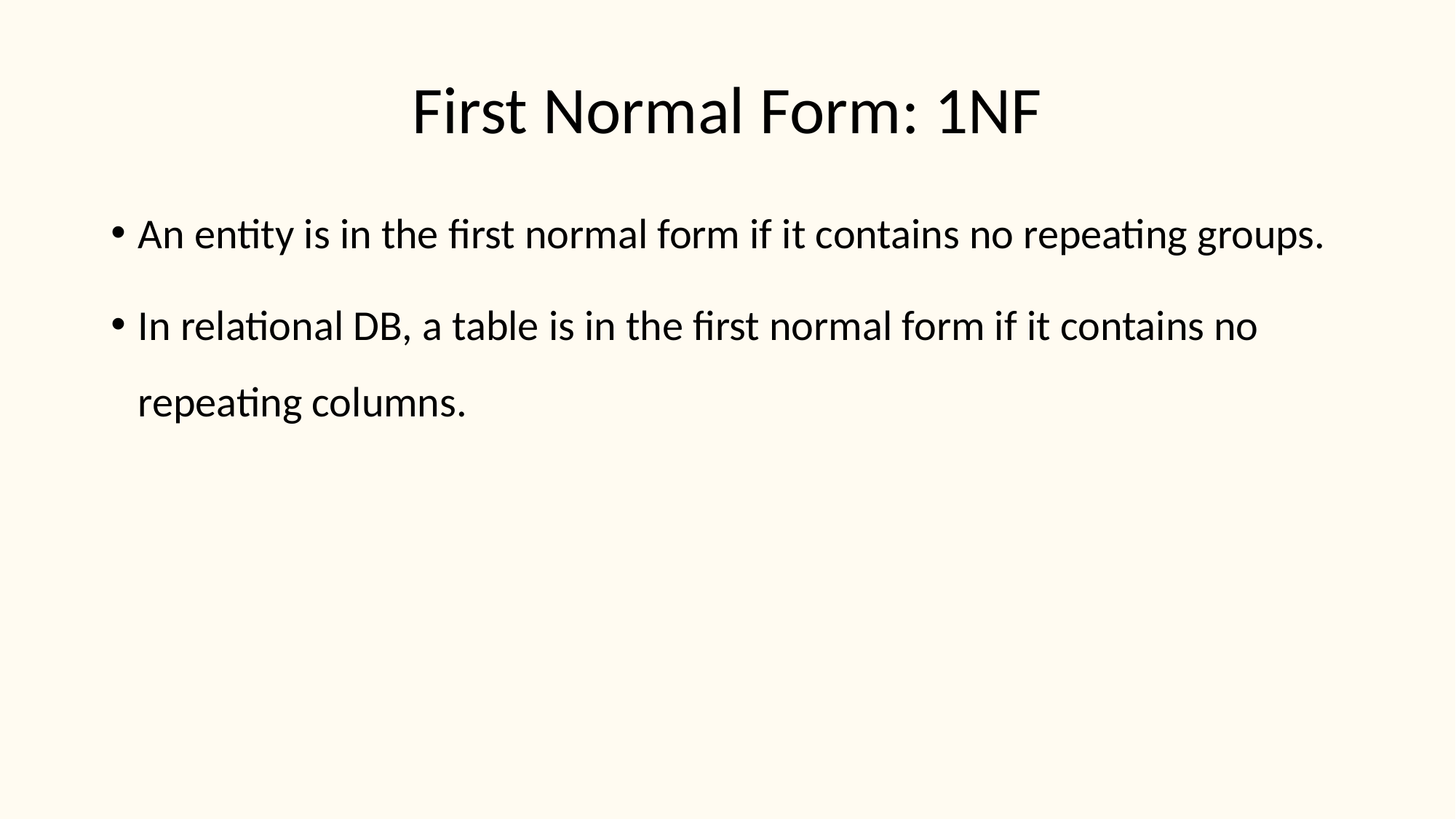

# First Normal Form: 1NF
An entity is in the first normal form if it contains no repeating groups.
In relational DB, a table is in the first normal form if it contains no repeating columns.